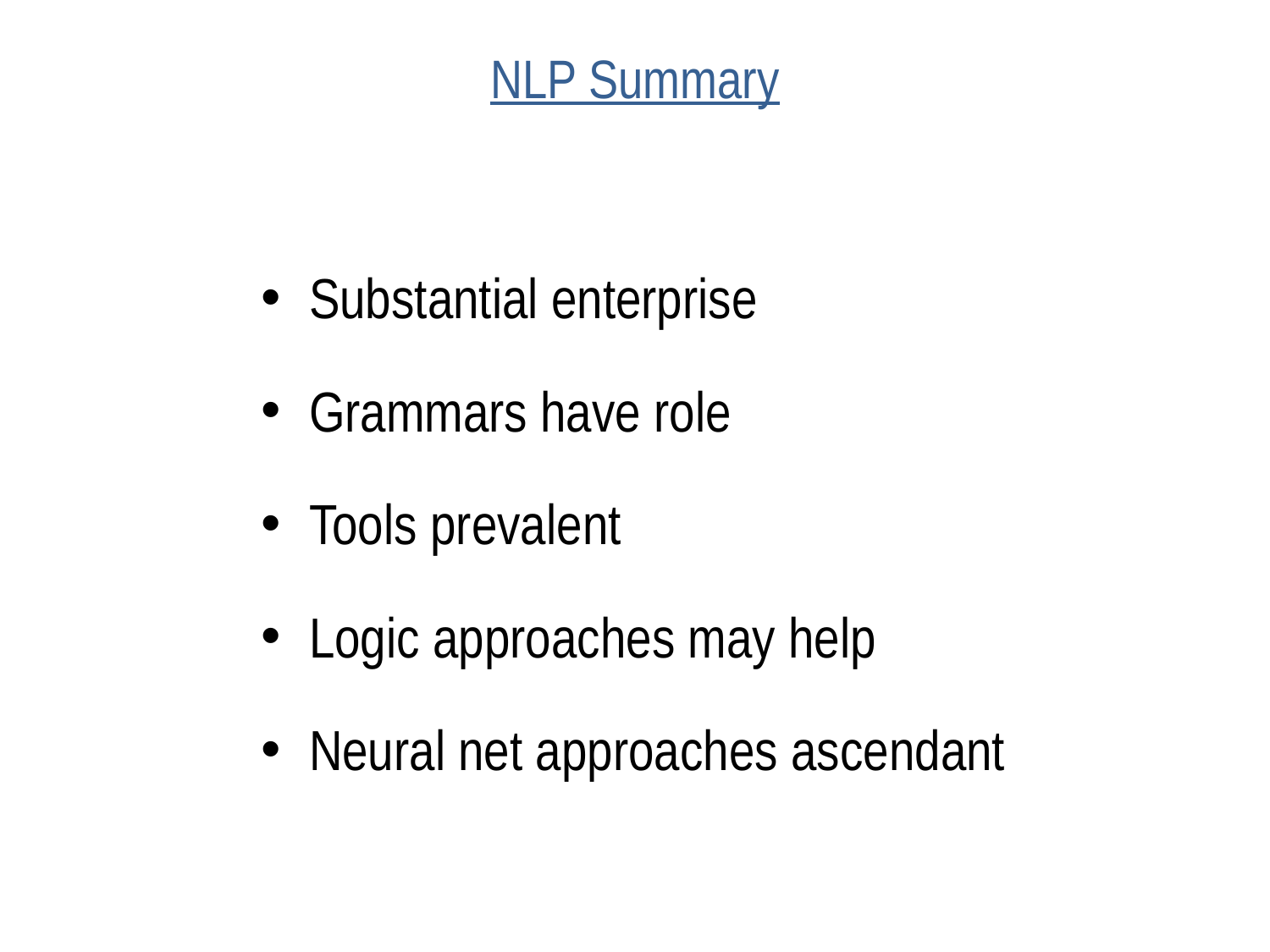

# NLP Summary
Substantial enterprise
Grammars have role
Tools prevalent
Logic approaches may help
Neural net approaches ascendant